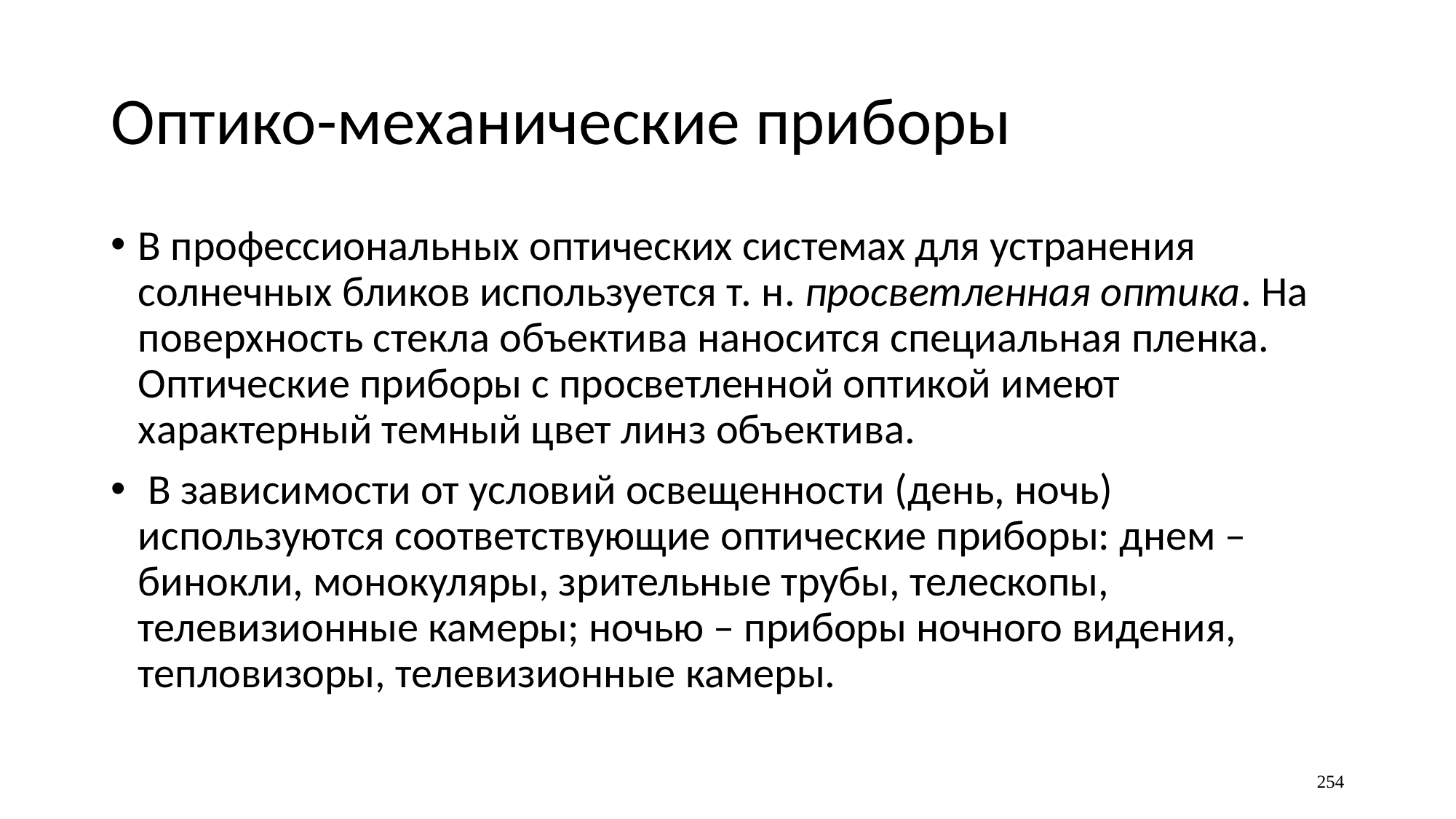

# Оптико-механические приборы
В профессиональных оптических системах для устранения солнечных бликов используется т. н. просветленная оптика. На поверхность стекла объектива наносится специальная пленка. Оптические приборы с просветленной оптикой имеют характерный темный цвет линз объектива.
 В зависимости от условий освещенности (день, ночь) используются соответствующие оптические приборы: днем – бинокли, монокуляры, зрительные трубы, телескопы, телевизионные камеры; ночью – приборы ночного видения, тепловизоры, телевизионные камеры.

254